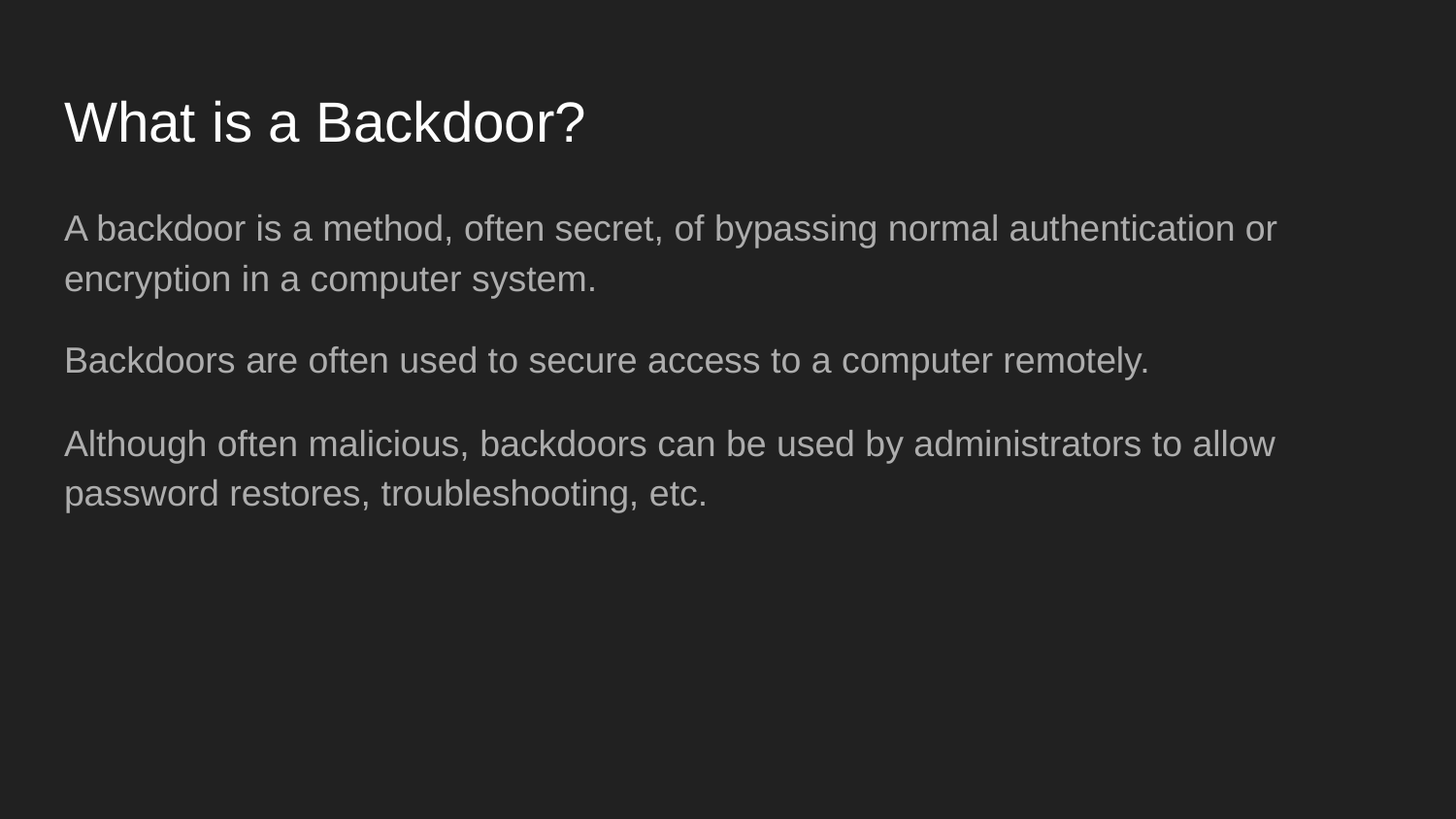

# What is a Backdoor?
A backdoor is a method, often secret, of bypassing normal authentication or encryption in a computer system.
Backdoors are often used to secure access to a computer remotely.
Although often malicious, backdoors can be used by administrators to allow password restores, troubleshooting, etc.